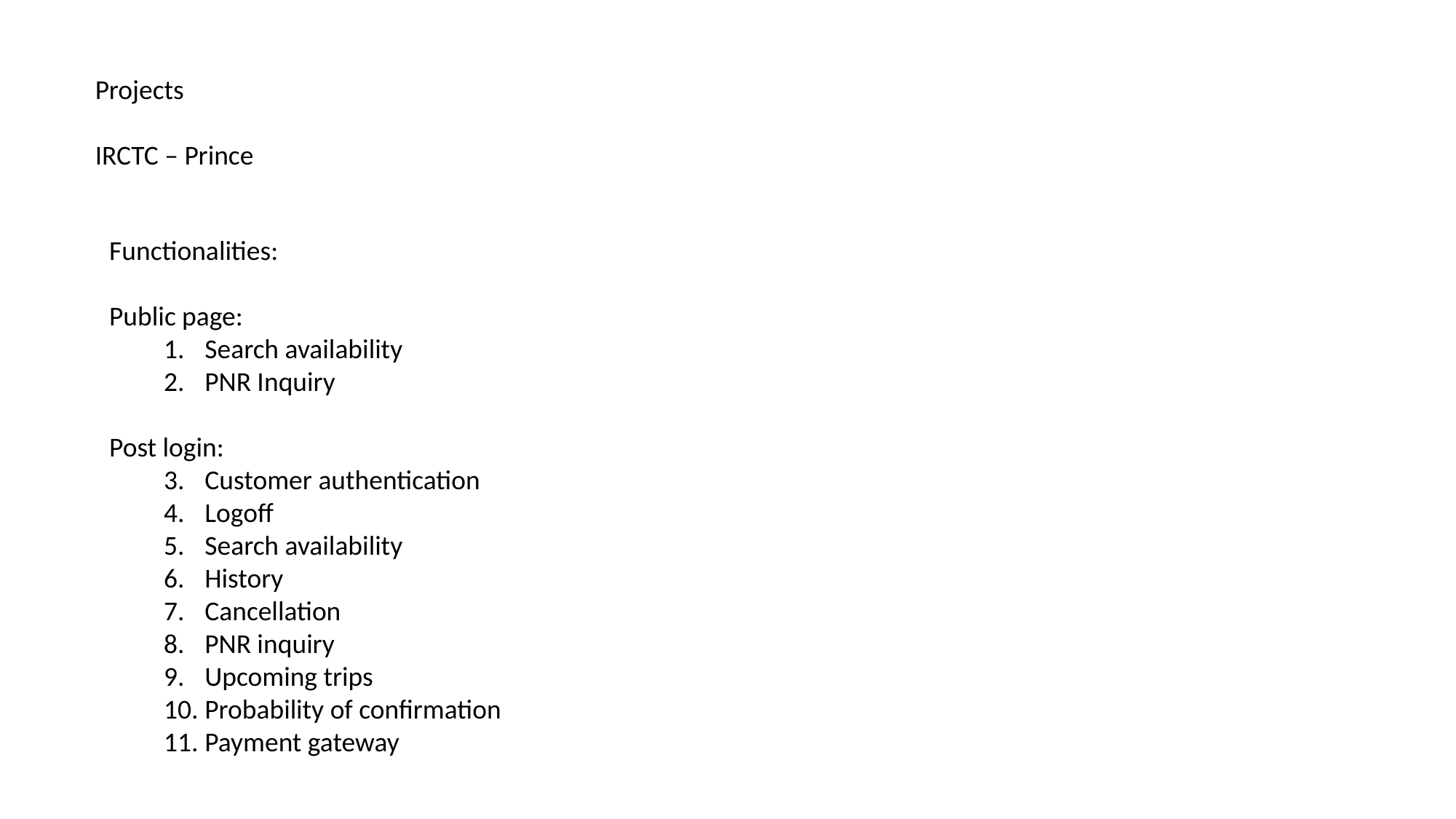

Projects

IRCTC – Prince
Functionalities:

Public page:
Search availability
PNR Inquiry

Post login:
Customer authentication
Logoff
Search availability
History
Cancellation
PNR inquiry
Upcoming trips
Probability of confirmation
Payment gateway